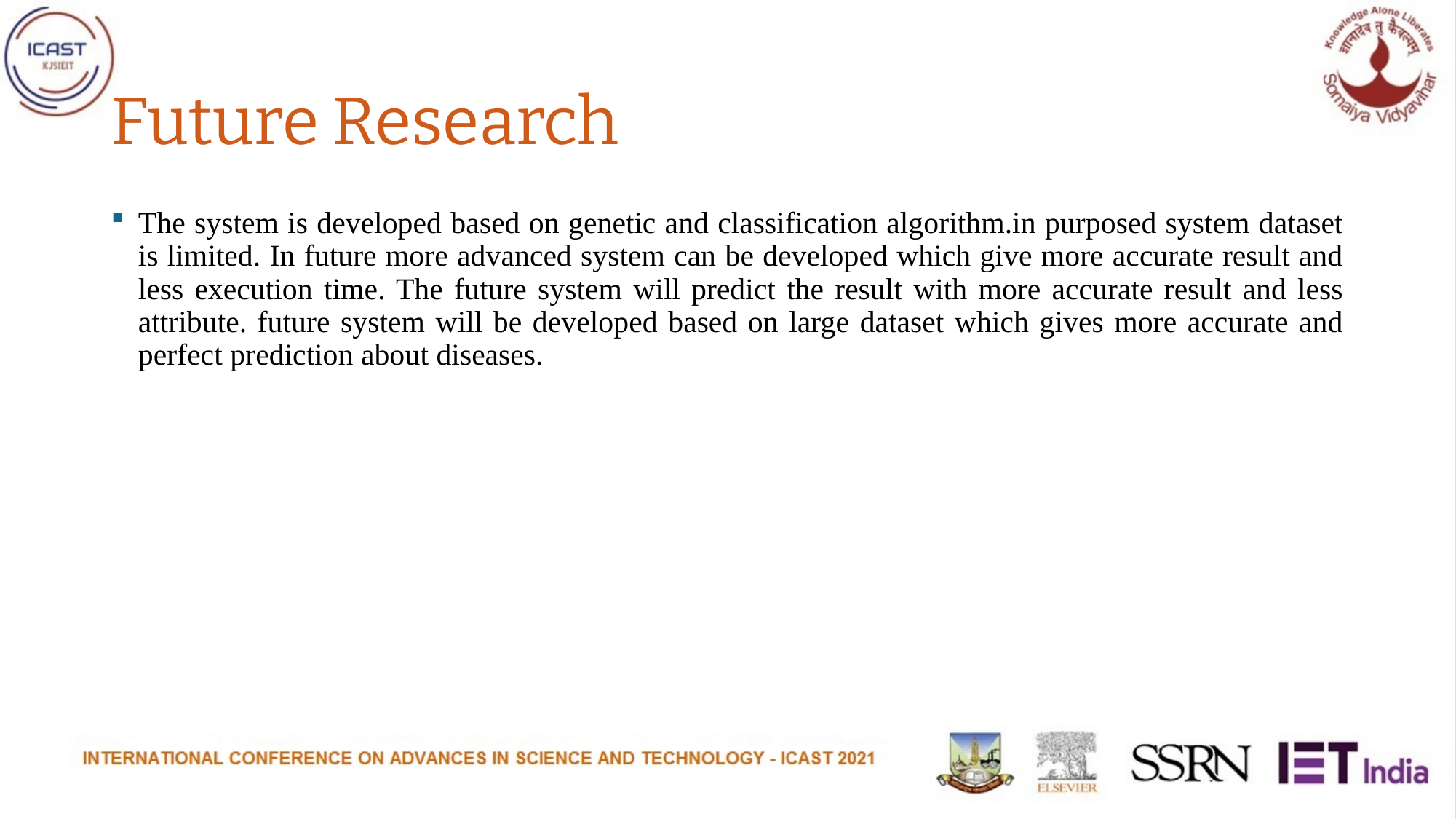

# Future Research
The system is developed based on genetic and classification algorithm.in purposed system dataset is limited. In future more advanced system can be developed which give more accurate result and less execution time. The future system will predict the result with more accurate result and less attribute. future system will be developed based on large dataset which gives more accurate and perfect prediction about diseases.